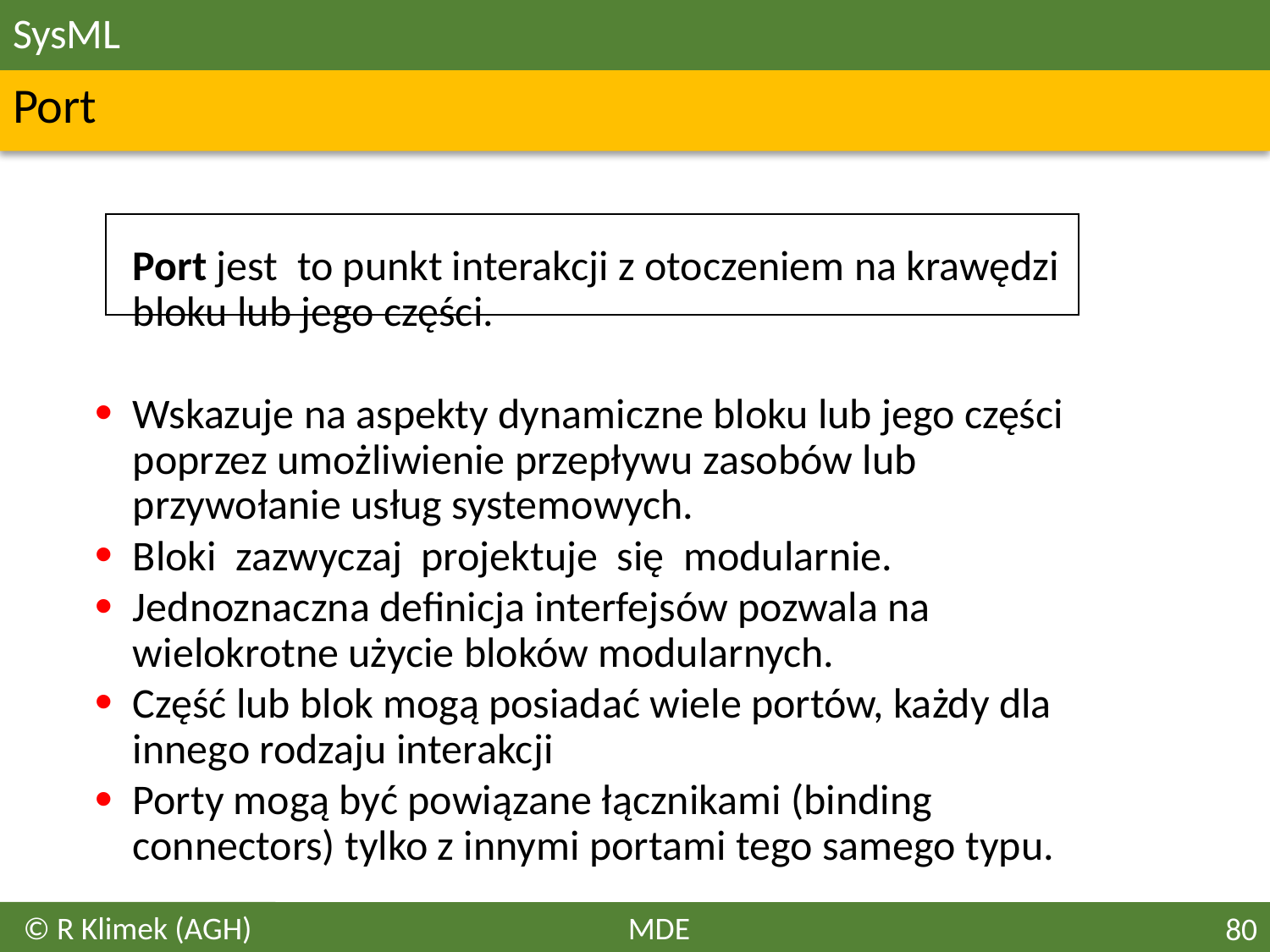

# SysML
Port

	Port jest  to punkt interakcji z otoczeniem na krawędzi bloku lub jego części.

Wskazuje na aspekty dynamiczne bloku lub jego części poprzez umożliwienie przepływu zasobów lub przywołanie usług systemowych.
Bloki  zazwyczaj  projektuje  się  modularnie.
Jednoznaczna definicja interfejsów pozwala na wielokrotne użycie bloków modularnych.
Część lub blok mogą posiadać wiele portów, każdy dla innego rodzaju interakcji
Porty mogą być powiązane łącznikami (binding connectors) tylko z innymi portami tego samego typu.
© R Klimek (AGH)
MDE
80